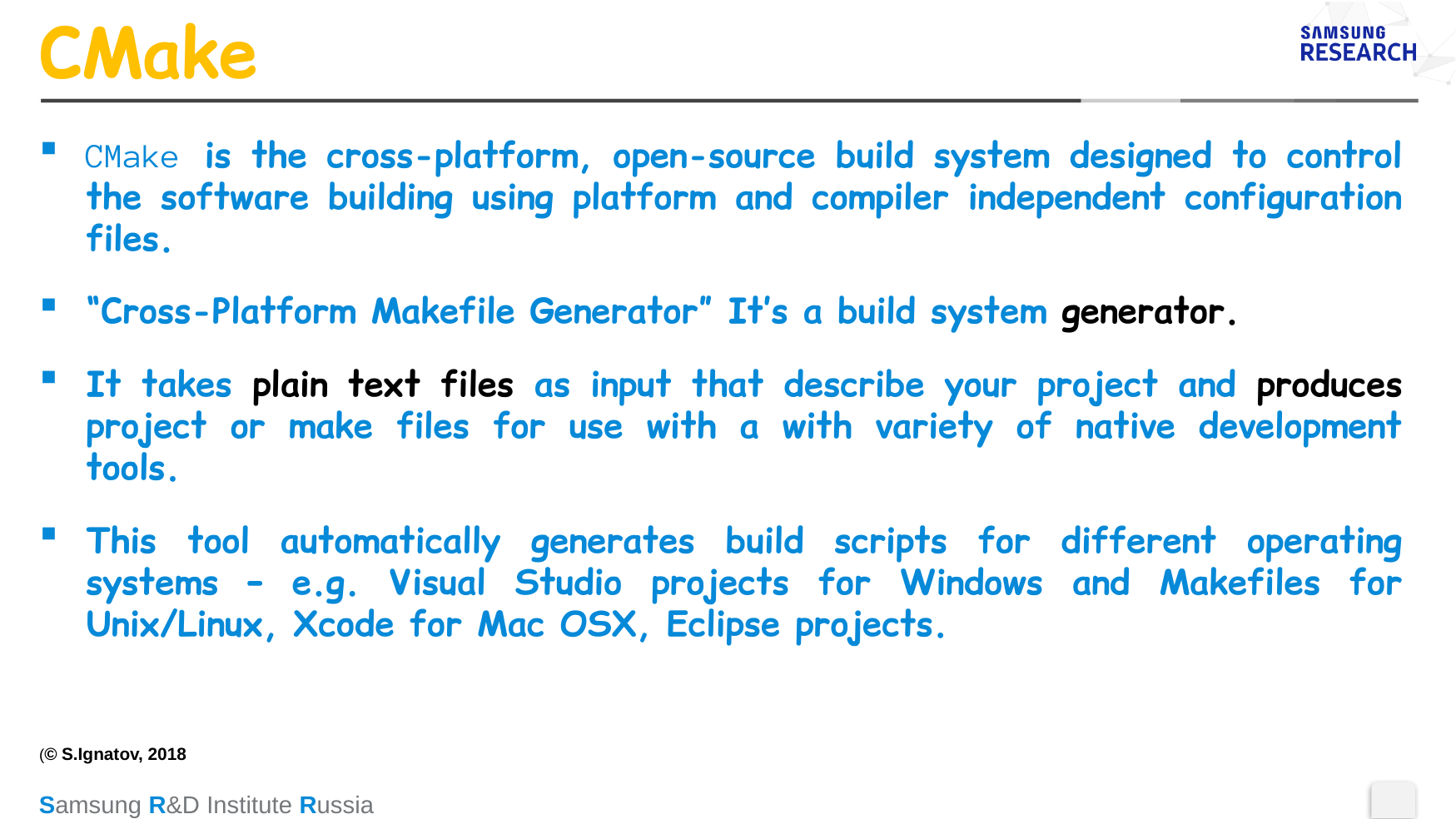

# CMake
CMake is the cross-platform, open-source build system designed to control the software building using platform and compiler independent configuration files.
“Cross-Platform Makefile Generator” It’s a build system generator.
It takes plain text files as input that describe your project and produces project or make files for use with a with variety of native development tools.
This tool automatically generates build scripts for different operating systems – e.g. Visual Studio projects for Windows and Makefiles for Unix/Linux, Xcode for Mac OSX, Eclipse projects.

(© S.Ignatov, 2018